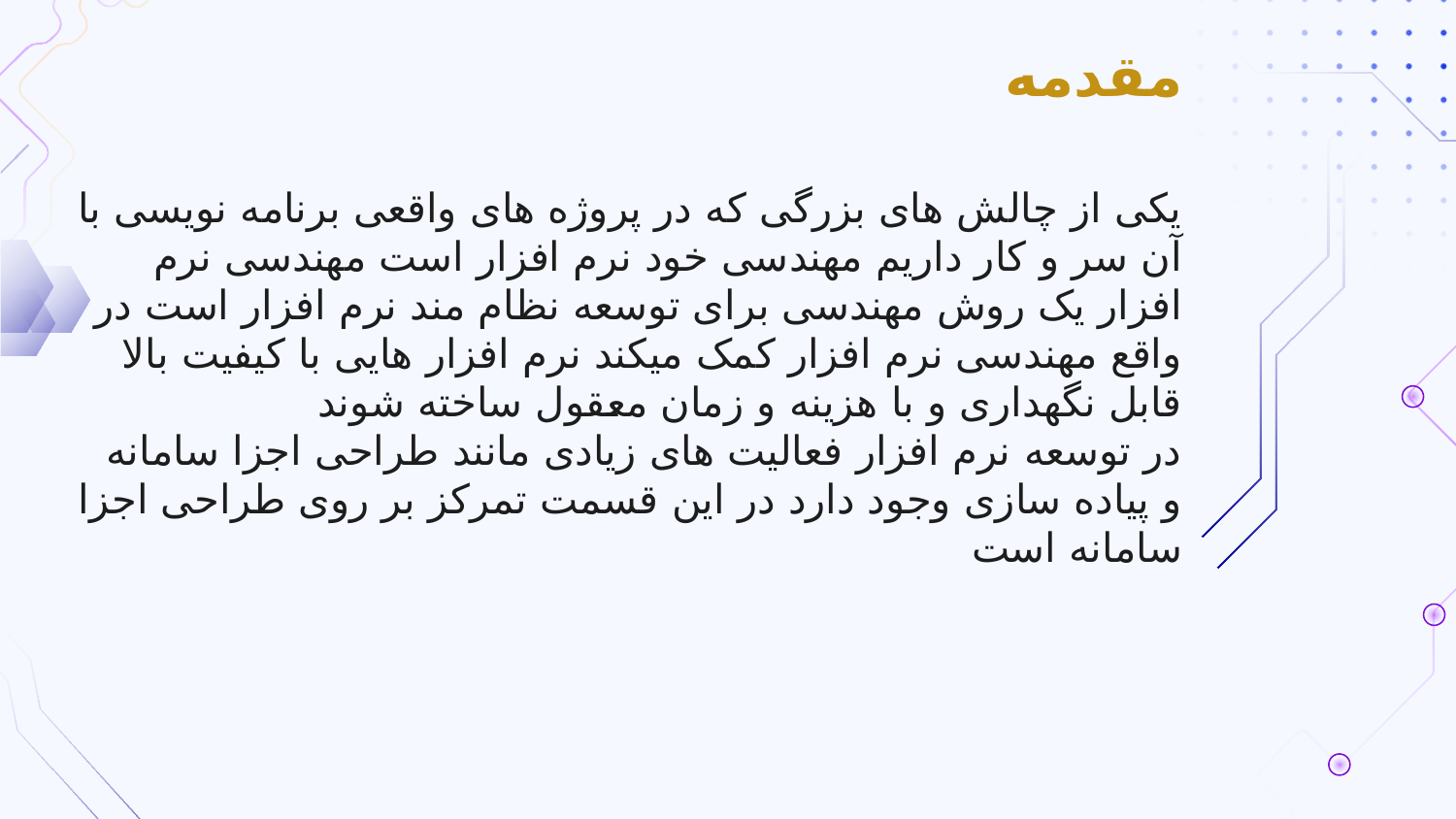

# مقدمه
یکی از چالش های بزرگی که در پروژه های واقعی برنامه نویسی با آن سر و کار داریم مهندسی خود نرم افزار است مهندسی نرم افزار یک روش مهندسی برای توسعه نظام مند نرم افزار است در واقع مهندسی نرم افزار کمک میکند نرم افزار هایی با کیفیت بالا قابل نگهداری و با هزینه و زمان معقول ساخته شوند
در توسعه نرم افزار فعالیت های زیادی مانند طراحی اجزا سامانه و پیاده سازی وجود دارد در این قسمت تمرکز بر روی طراحی اجزا سامانه است